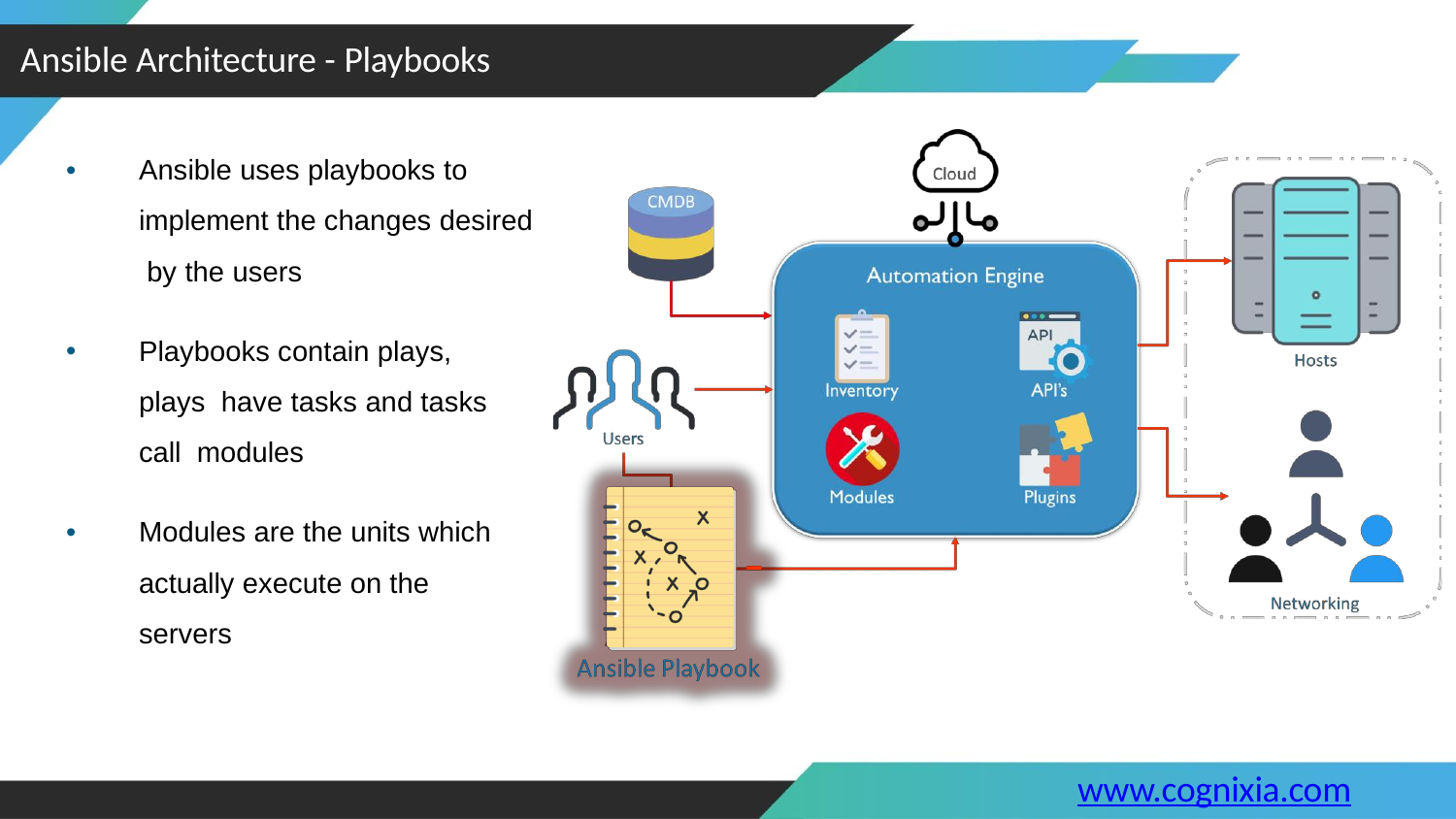

# Ansible Architecture - Playbooks

Ansible uses playbooks to  implement the changes desired  by the users
•
Playbooks contain plays, plays  have tasks and tasks call  modules
•

Modules are the units which  actually execute on the servers
•
www.cognixia.com